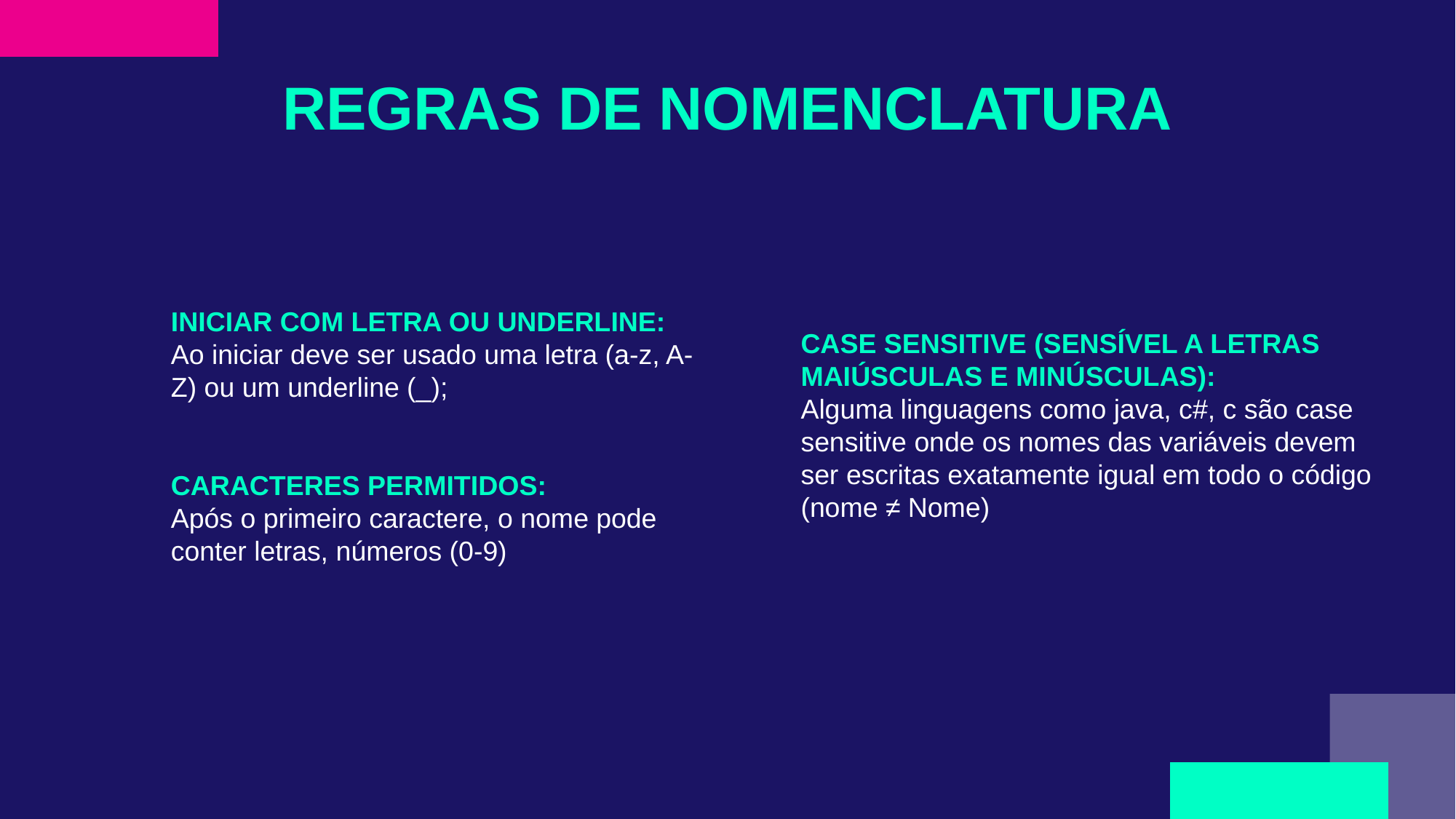

# REGRAS DE NOMENCLATURA

CASE SENSITIVE (SENSÍVEL A LETRAS MAIÚSCULAS E MINÚSCULAS):
Alguma linguagens como java, c#, c são case sensitive onde os nomes das variáveis devem ser escritas exatamente igual em todo o código (nome ≠ Nome)Nome
INICIAR COM LETRA OU UNDERLINE:
Ao iniciar deve ser usado uma letra (a-z, A-Z) ou um underline (_);

CARACTERES PERMITIDOS:
Após o primeiro caractere, o nome pode conter letras, números (0-9)

)